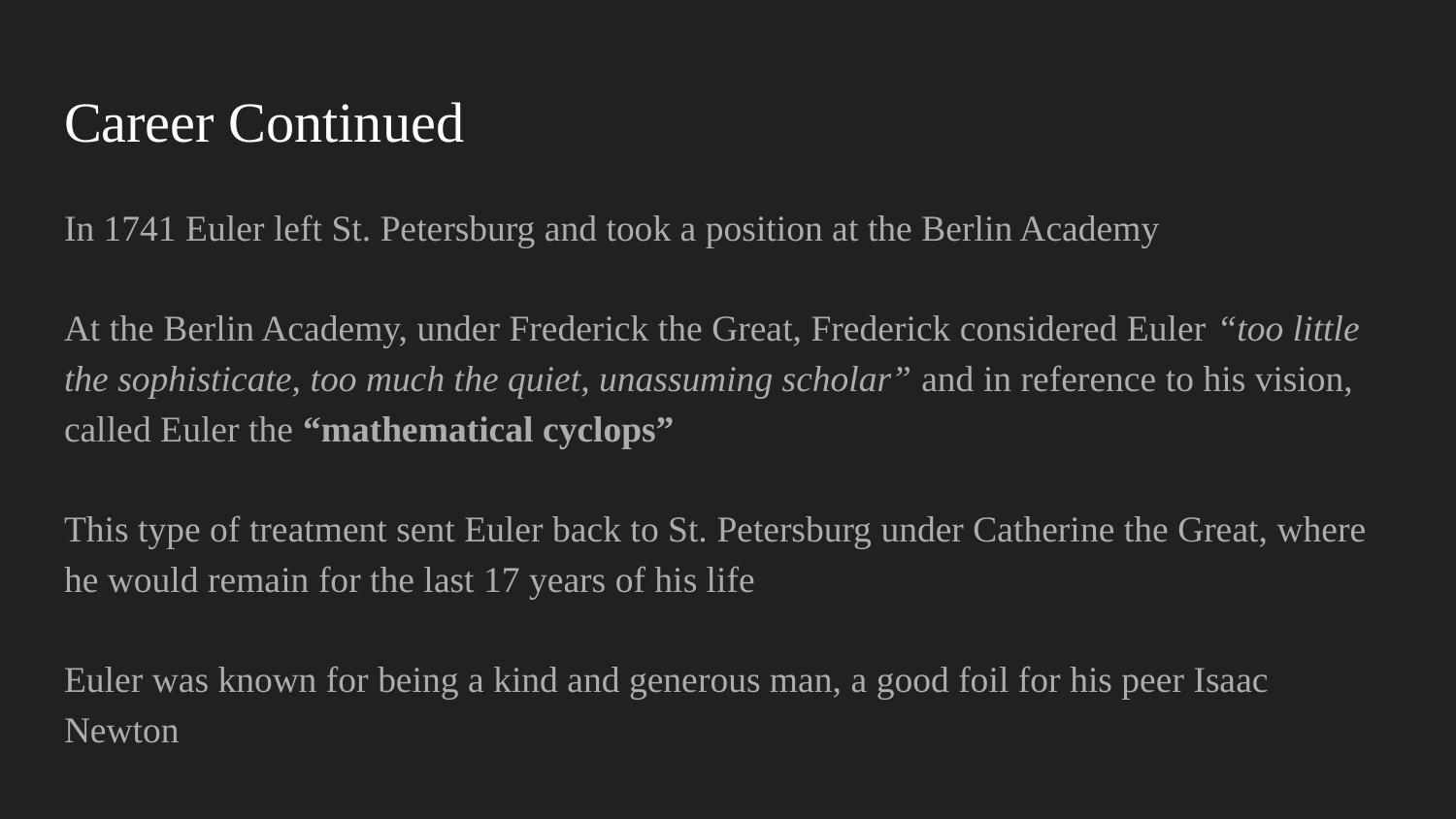

# Career Continued
In 1741 Euler left St. Petersburg and took a position at the Berlin Academy
At the Berlin Academy, under Frederick the Great, Frederick considered Euler “too little the sophisticate, too much the quiet, unassuming scholar” and in reference to his vision, called Euler the “mathematical cyclops”
This type of treatment sent Euler back to St. Petersburg under Catherine the Great, where he would remain for the last 17 years of his life
Euler was known for being a kind and generous man, a good foil for his peer Isaac Newton